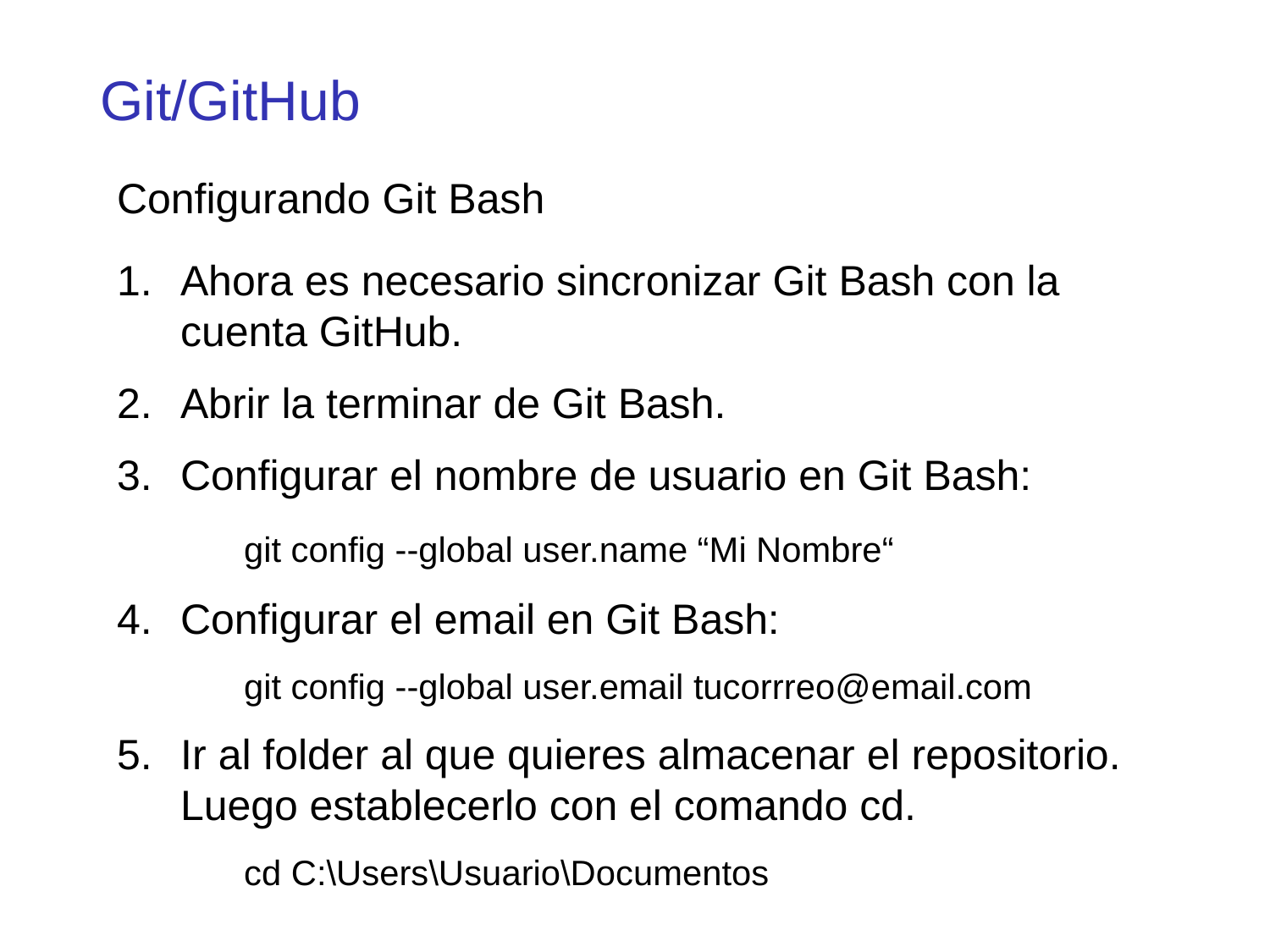

Git/GitHub

Configurando Git Bash
Ahora es necesario sincronizar Git Bash con la cuenta GitHub.
Abrir la terminar de Git Bash.
Configurar el nombre de usuario en Git Bash:
	git config --global user.name “Mi Nombre“
Configurar el email en Git Bash:
	git config --global user.email tucorrreo@email.com
Ir al folder al que quieres almacenar el repositorio. Luego establecerlo con el comando cd.
	cd C:\Users\Usuario\Documentos